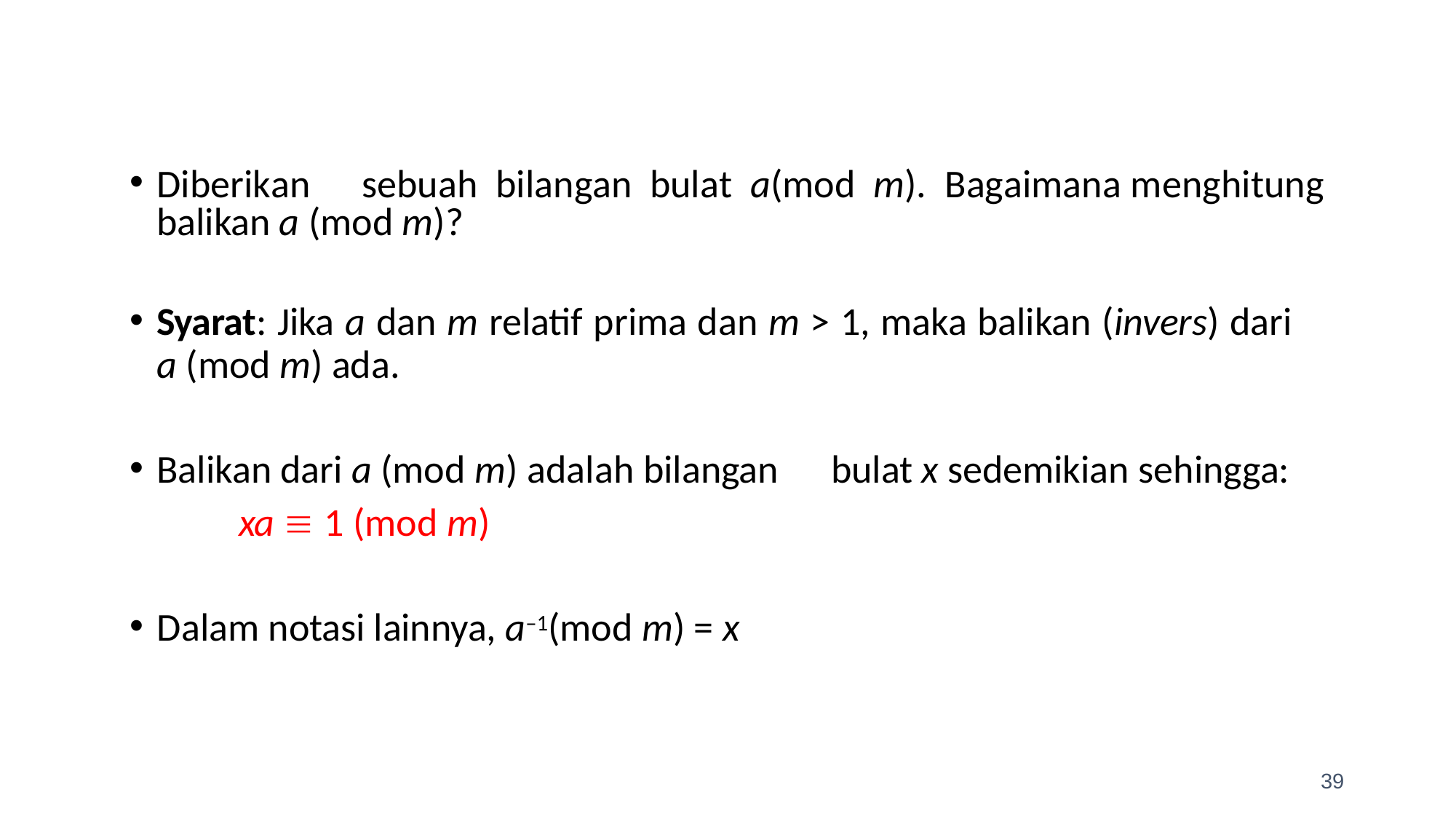

Diberikan	sebuah	bilangan	bulat	a(mod	m).	Bagaimana menghitung  balikan a (mod m)?

Syarat: Jika a dan m relatif prima dan m > 1, maka balikan (invers) dari
a (mod m) ada.

Balikan dari a (mod m) adalah bilangan	bulat x sedemikian sehingga:
xa ≡ 1 (mod m)

Dalam notasi lainnya, a–1(mod m) = x
39